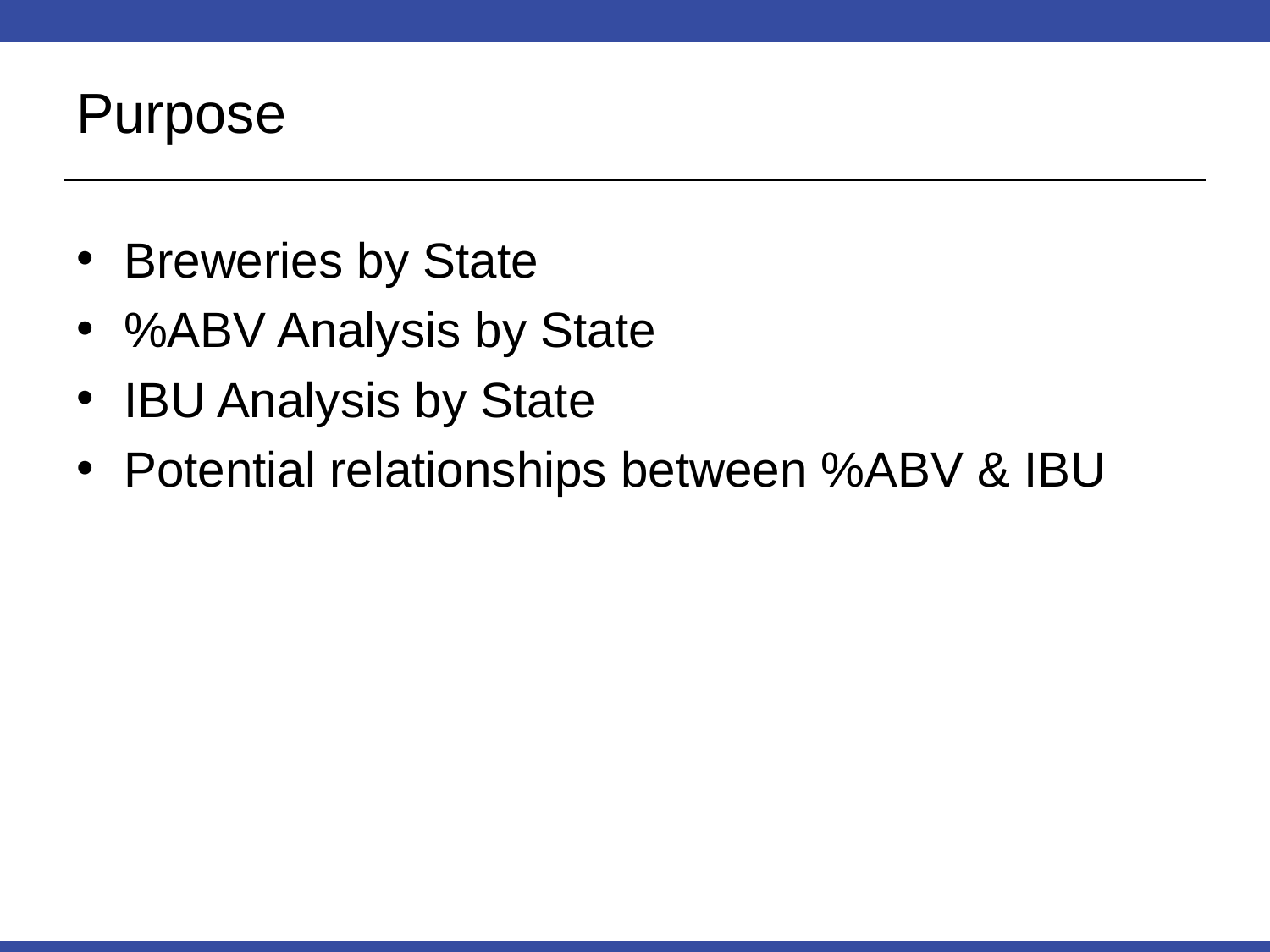

# Purpose
Breweries by State
%ABV Analysis by State
IBU Analysis by State
Potential relationships between %ABV & IBU